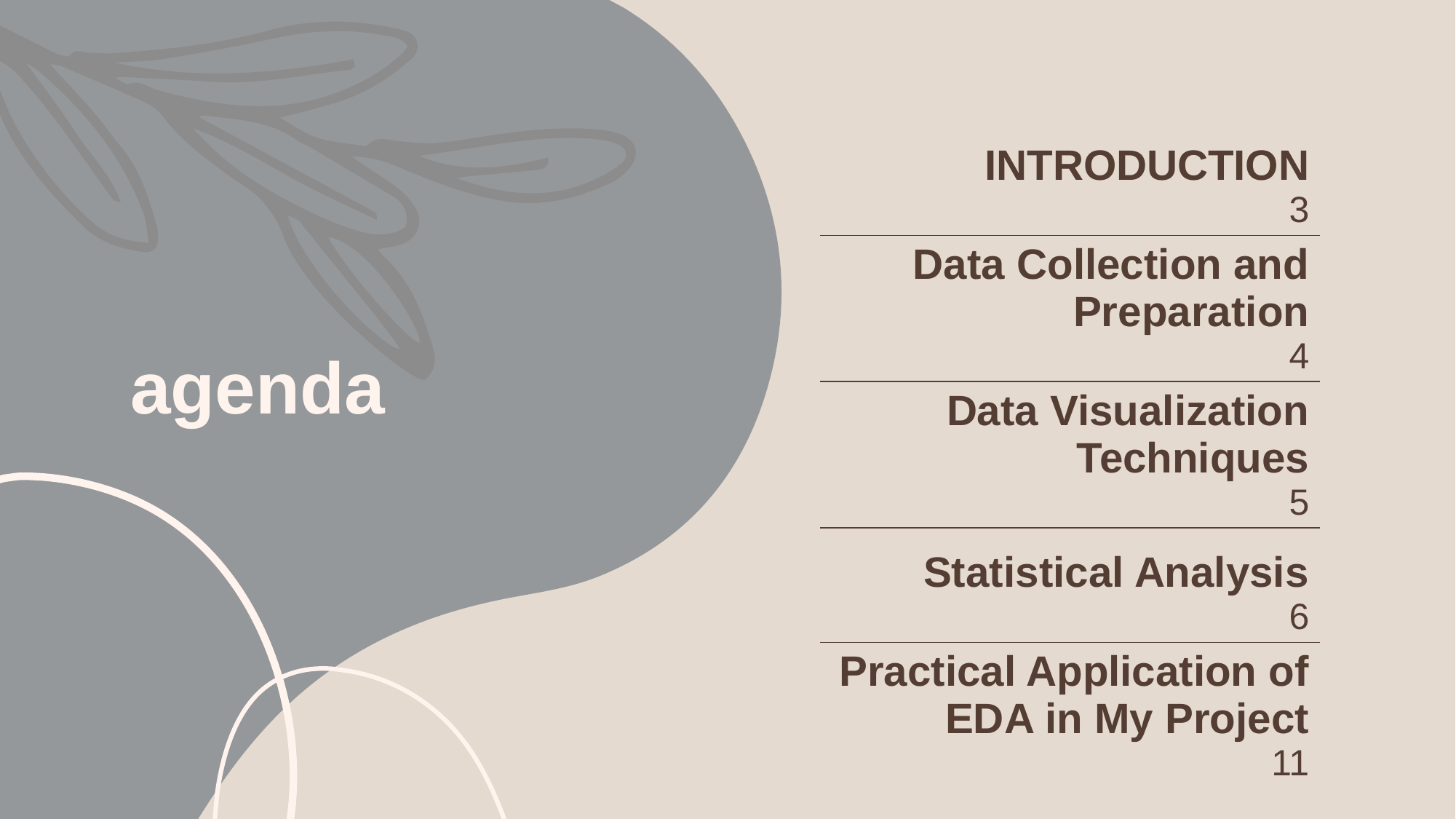

# agenda
| INTRODUCTION 3 |
| --- |
| Data Collection and Preparation 4 |
| Data Visualization Techniques 5 |
| Statistical Analysis 6 |
| Practical Application of EDA in My Project 11 |